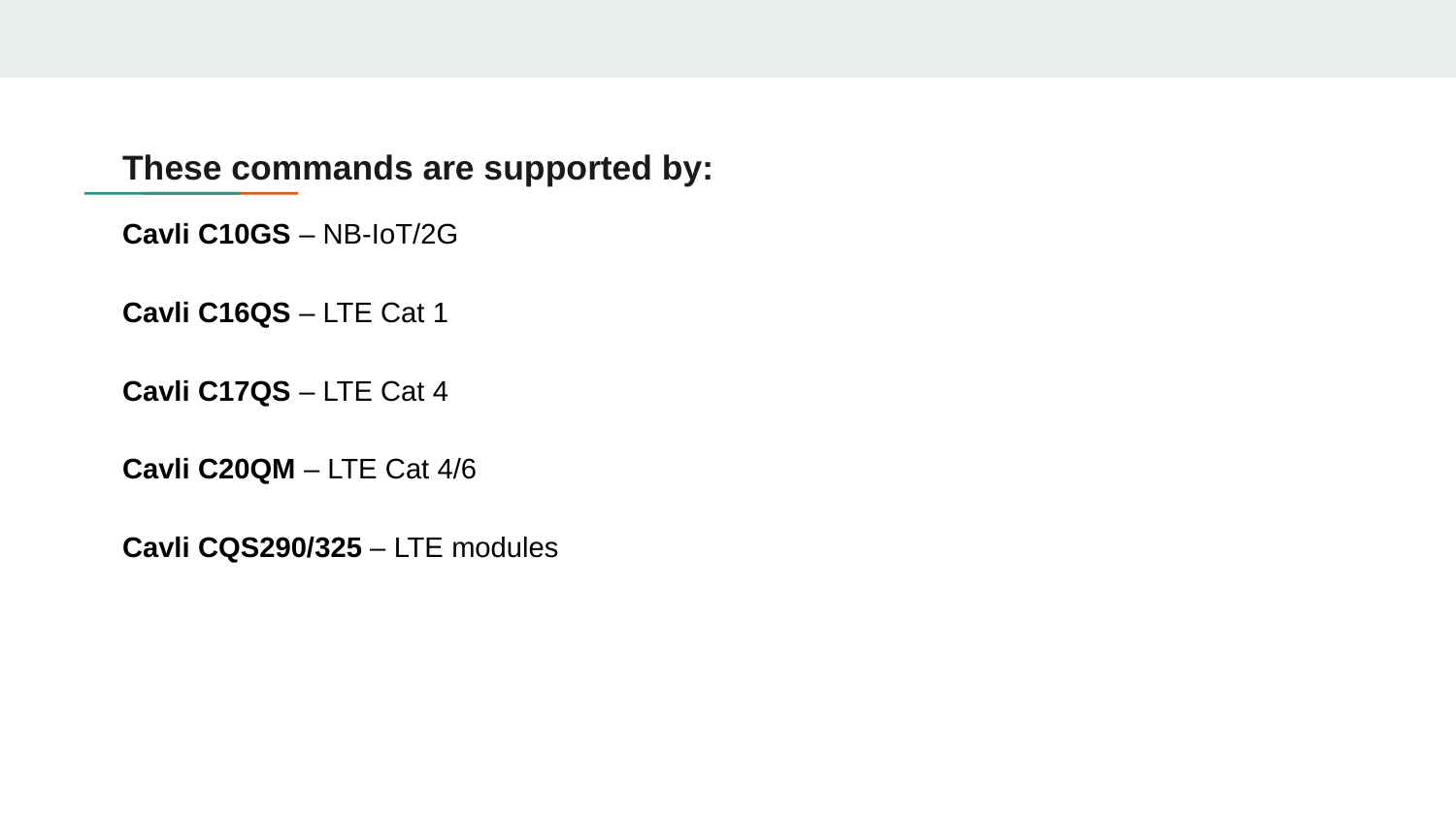

#
These commands are supported by:
Cavli C10GS – NB-IoT/2G
Cavli C16QS – LTE Cat 1
Cavli C17QS – LTE Cat 4
Cavli C20QM – LTE Cat 4/6
Cavli CQS290/325 – LTE modules